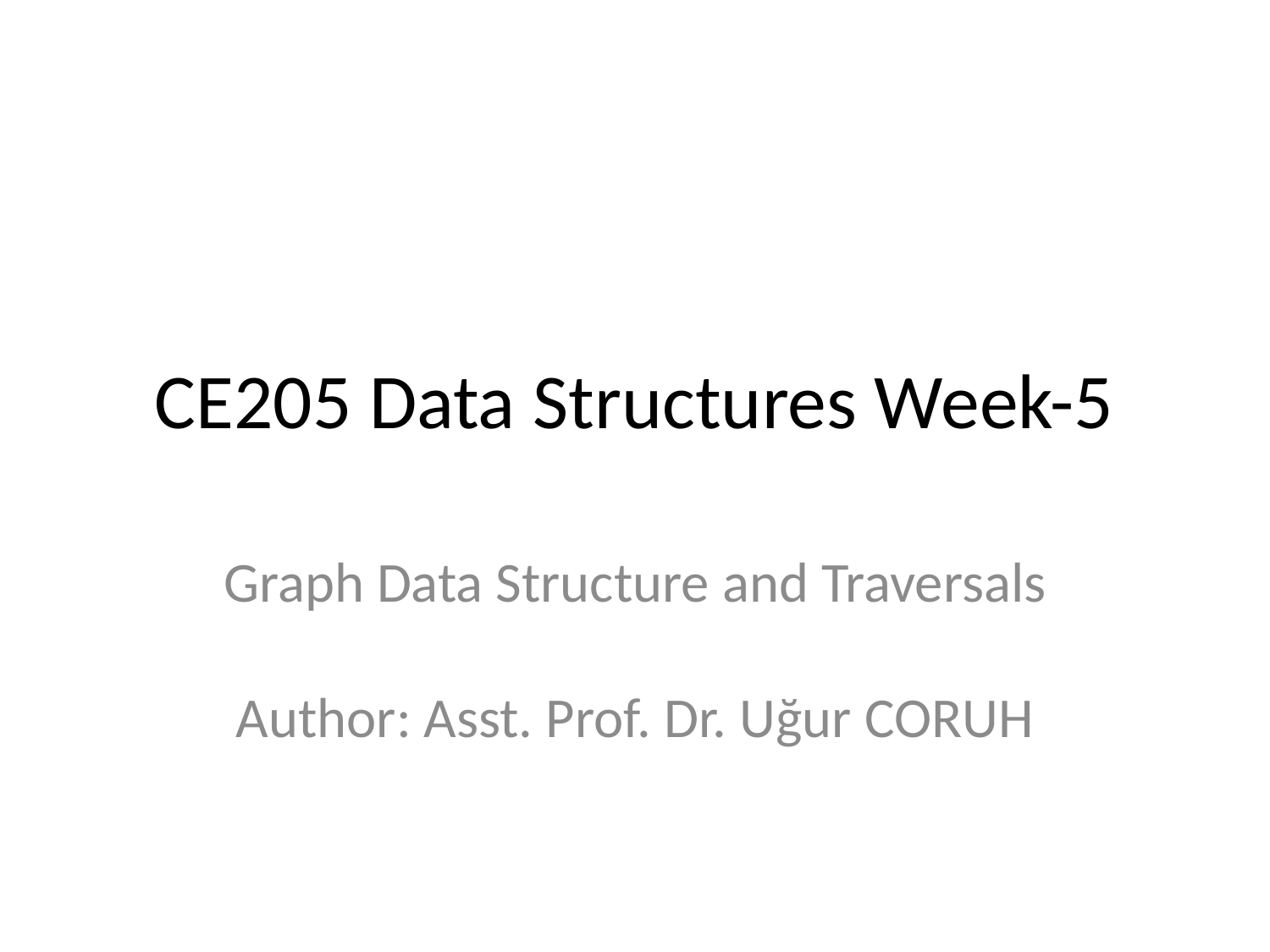

# CE205 Data Structures Week-5
Graph Data Structure and Traversals
Author: Asst. Prof. Dr. Uğur CORUH